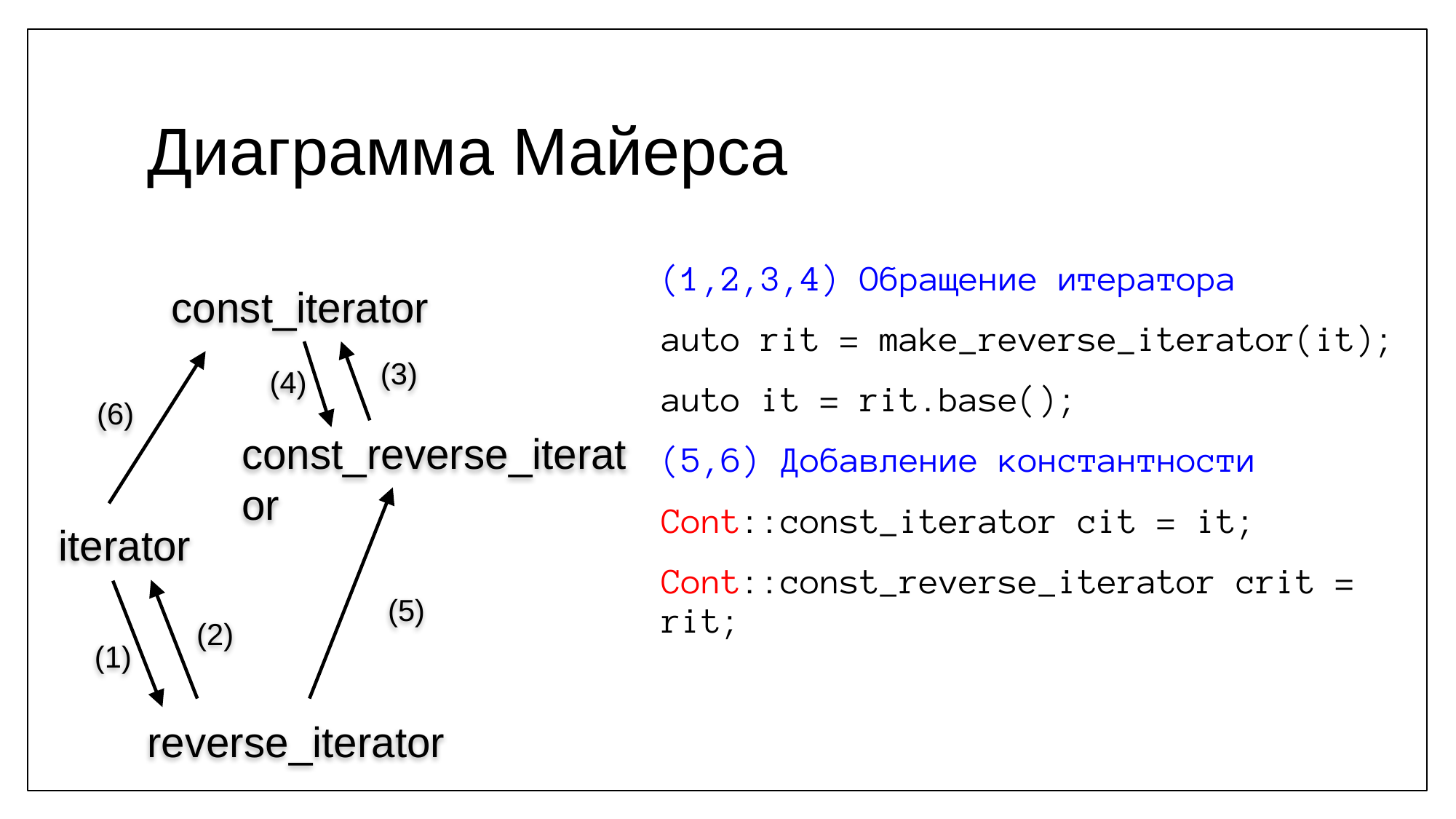

# Диаграмма Майерса
(1,2,3,4) Обращение итератора
auto rit = make_reverse_iterator(it);
auto it = rit.base();
(5,6) Добавление константности
Cont::const_iterator cit = it;
Cont::const_reverse_iterator crit = rit;
const_iterator
(3)
(4)
(6)
const_reverse_iterator
iterator
(5)
(2)
(1)
reverse_iterator